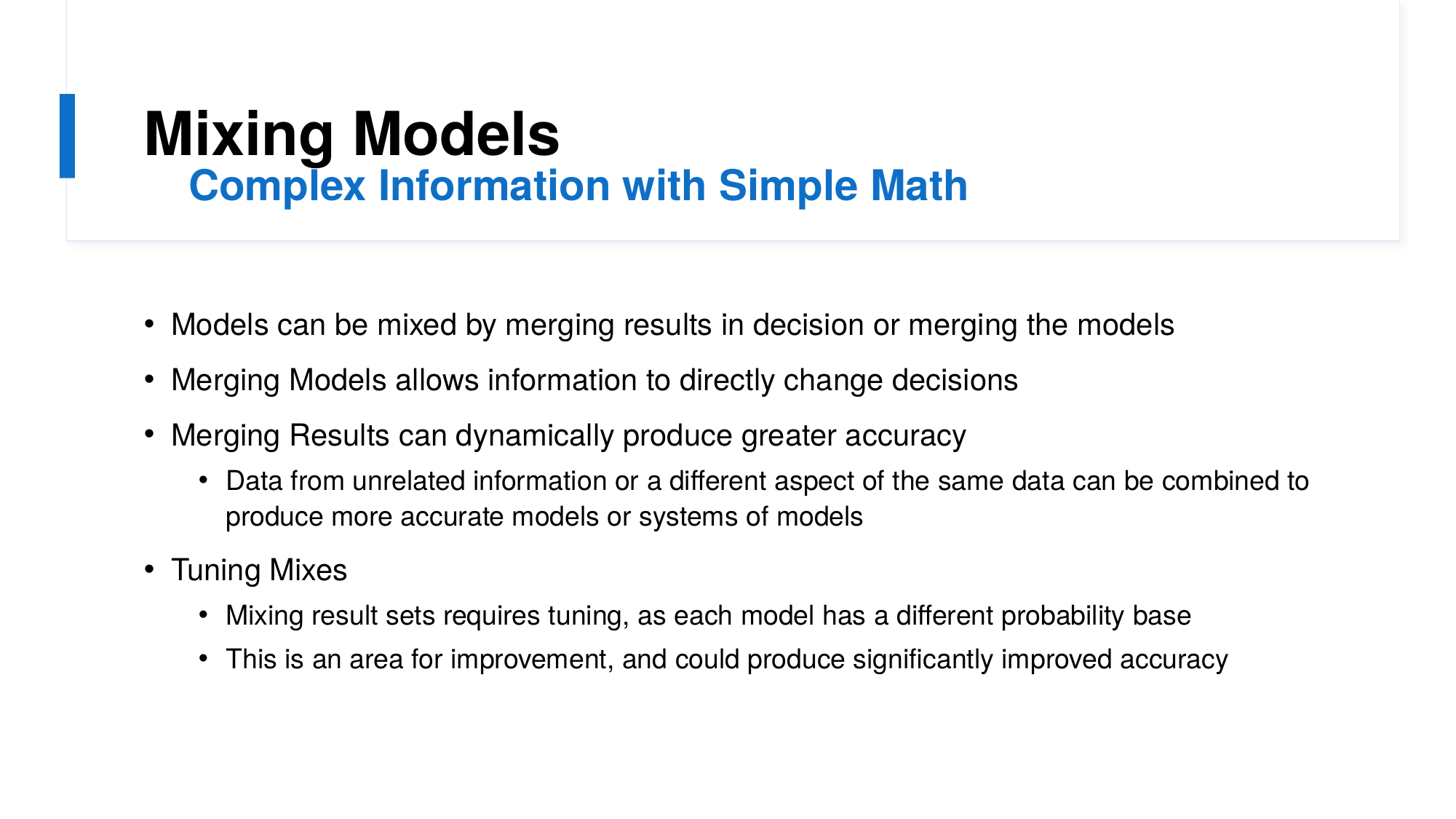

# Mixing Models
Complex Information with Simple Math
Models can be mixed by merging results in decision or merging the models
Merging Models allows information to directly change decisions
Merging Results can dynamically produce greater accuracy
Data from unrelated information or a different aspect of the same data can be combined to produce more accurate models or systems of models
Tuning Mixes
Mixing result sets requires tuning, as each model has a different probability base
This is an area for improvement, and could produce significantly improved accuracy